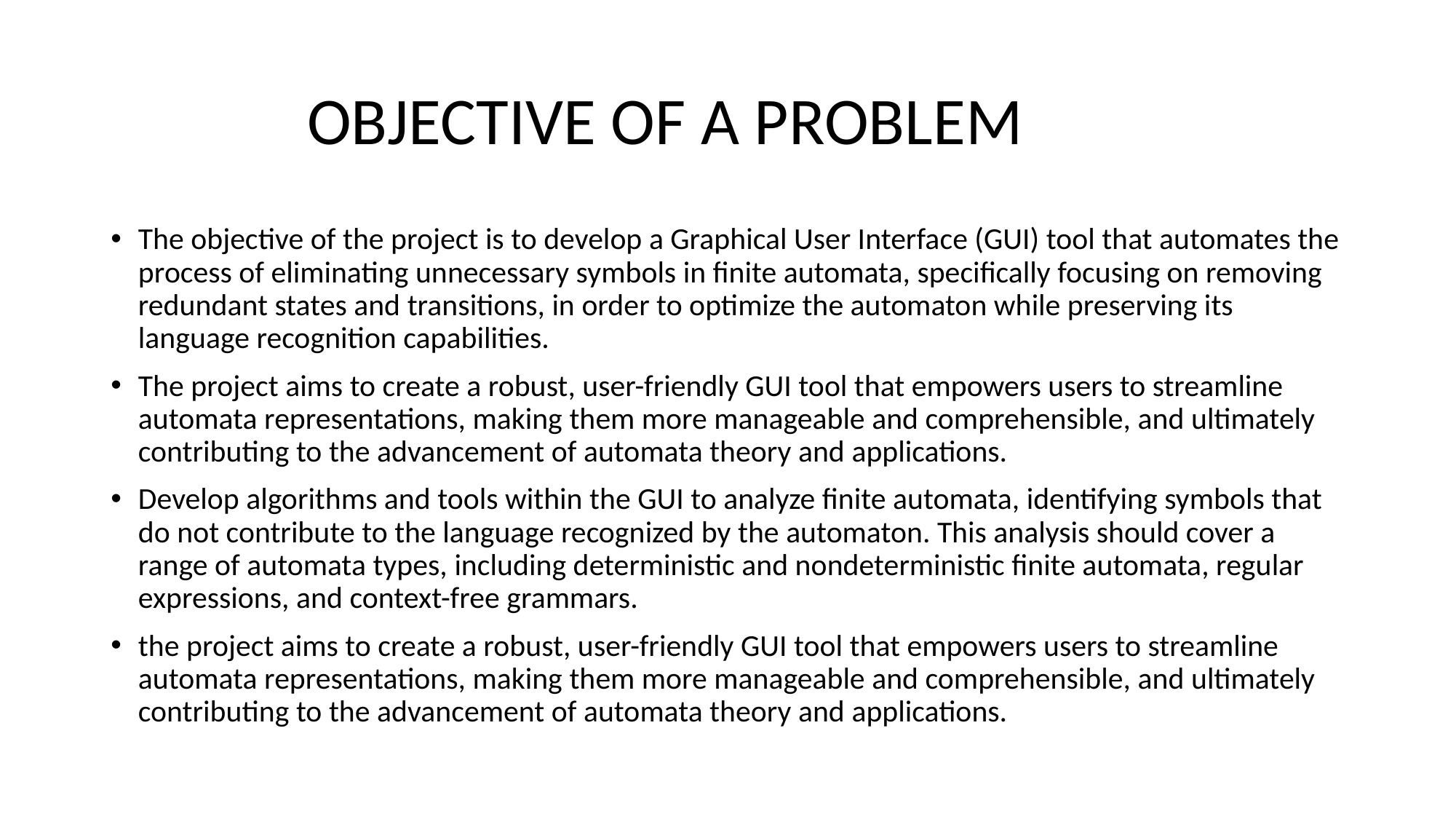

# OBJECTIVE OF A PROBLEM
The objective of the project is to develop a Graphical User Interface (GUI) tool that automates the process of eliminating unnecessary symbols in finite automata, specifically focusing on removing redundant states and transitions, in order to optimize the automaton while preserving its language recognition capabilities.
The project aims to create a robust, user-friendly GUI tool that empowers users to streamline automata representations, making them more manageable and comprehensible, and ultimately contributing to the advancement of automata theory and applications.
Develop algorithms and tools within the GUI to analyze finite automata, identifying symbols that do not contribute to the language recognized by the automaton. This analysis should cover a range of automata types, including deterministic and nondeterministic finite automata, regular expressions, and context-free grammars.
the project aims to create a robust, user-friendly GUI tool that empowers users to streamline automata representations, making them more manageable and comprehensible, and ultimately contributing to the advancement of automata theory and applications.